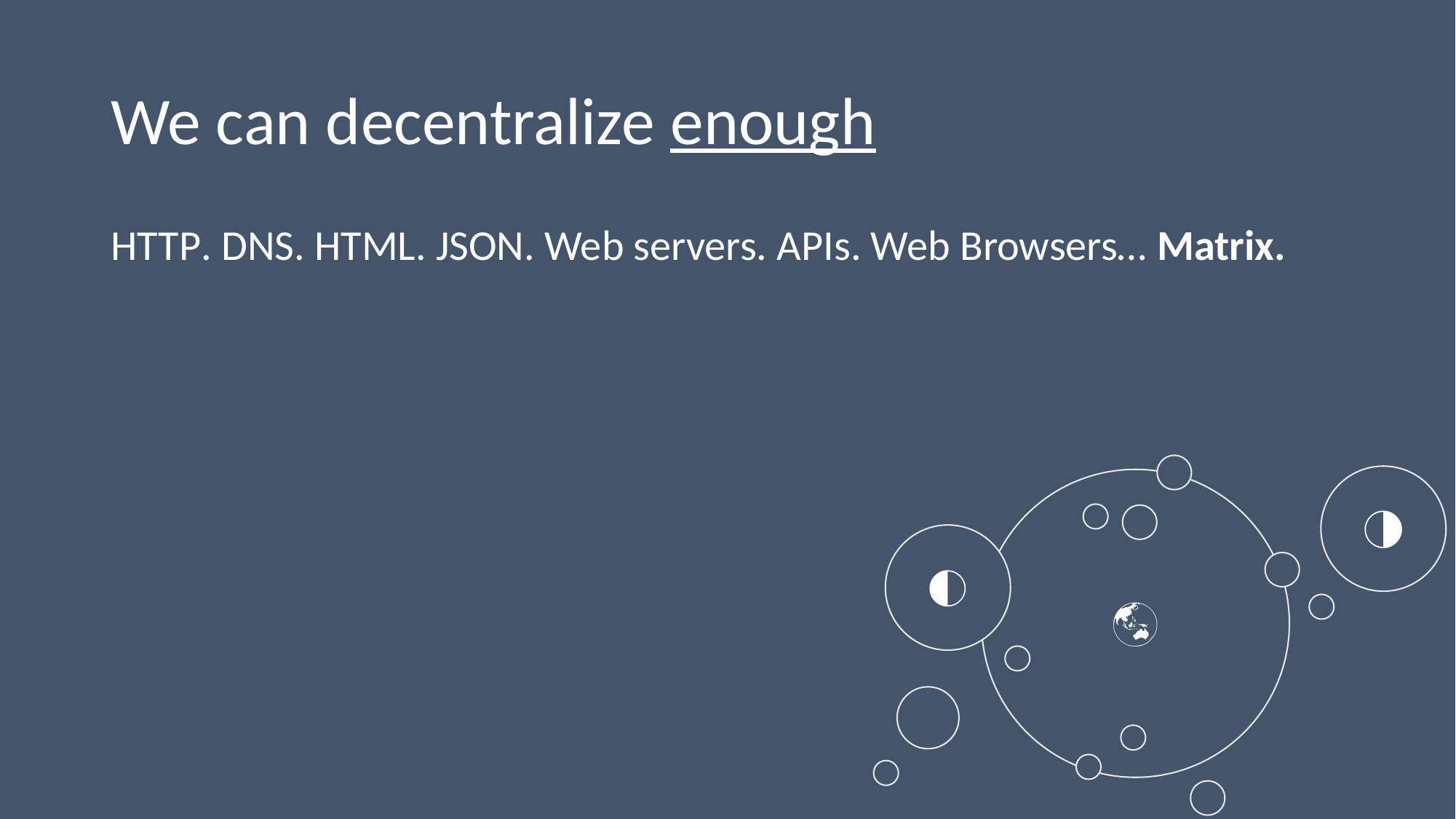

# We can decentralize enough
HTTP. DNS. HTML. JSON. Web servers. APIs. Web Browsers… Matrix.
🌏
🌓
🌗